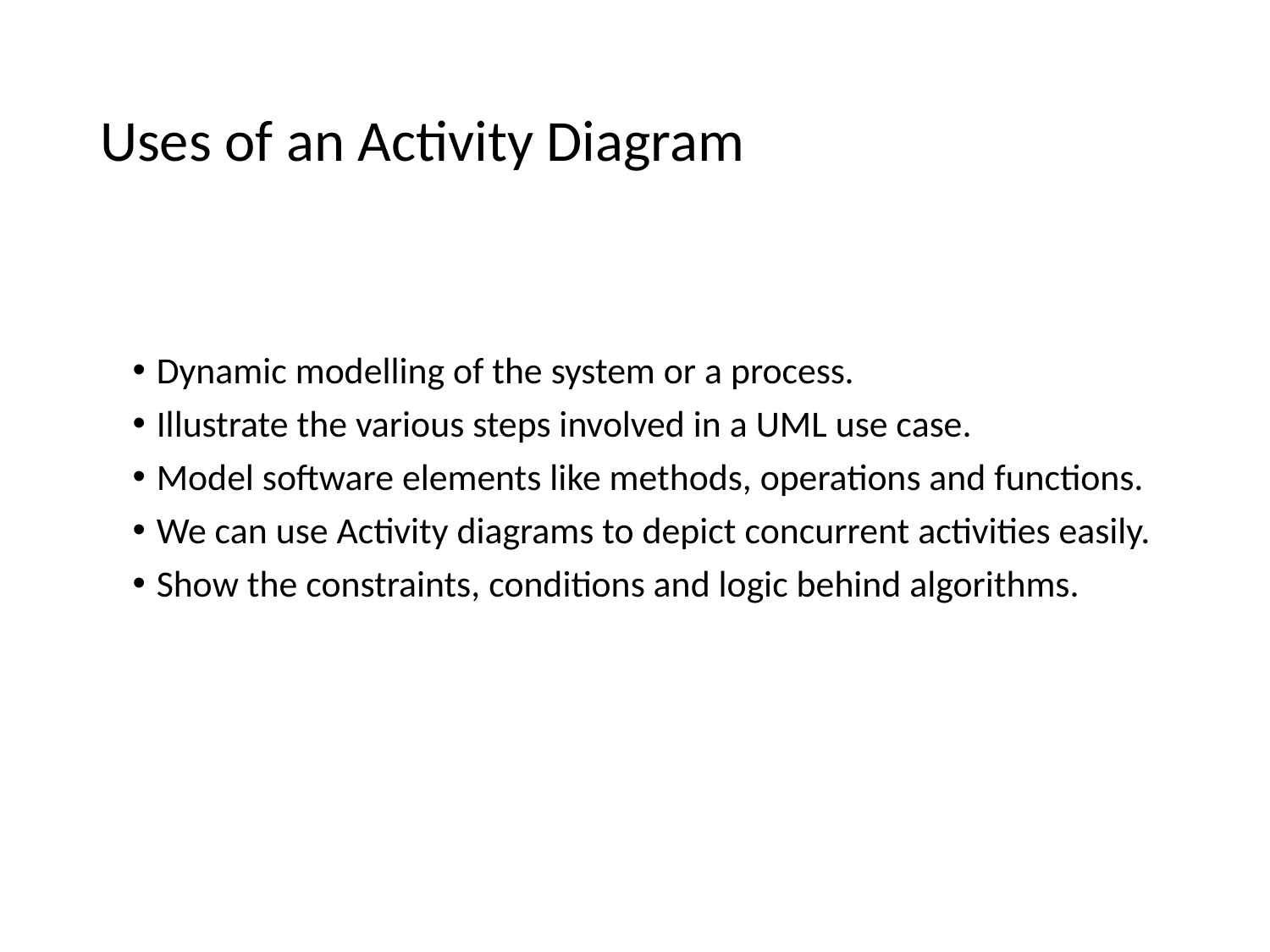

# Uses of an Activity Diagram
Dynamic modelling of the system or a process.
Illustrate the various steps involved in a UML use case.
Model software elements like methods, operations and functions.
We can use Activity diagrams to depict concurrent activities easily.
Show the constraints, conditions and logic behind algorithms.

27